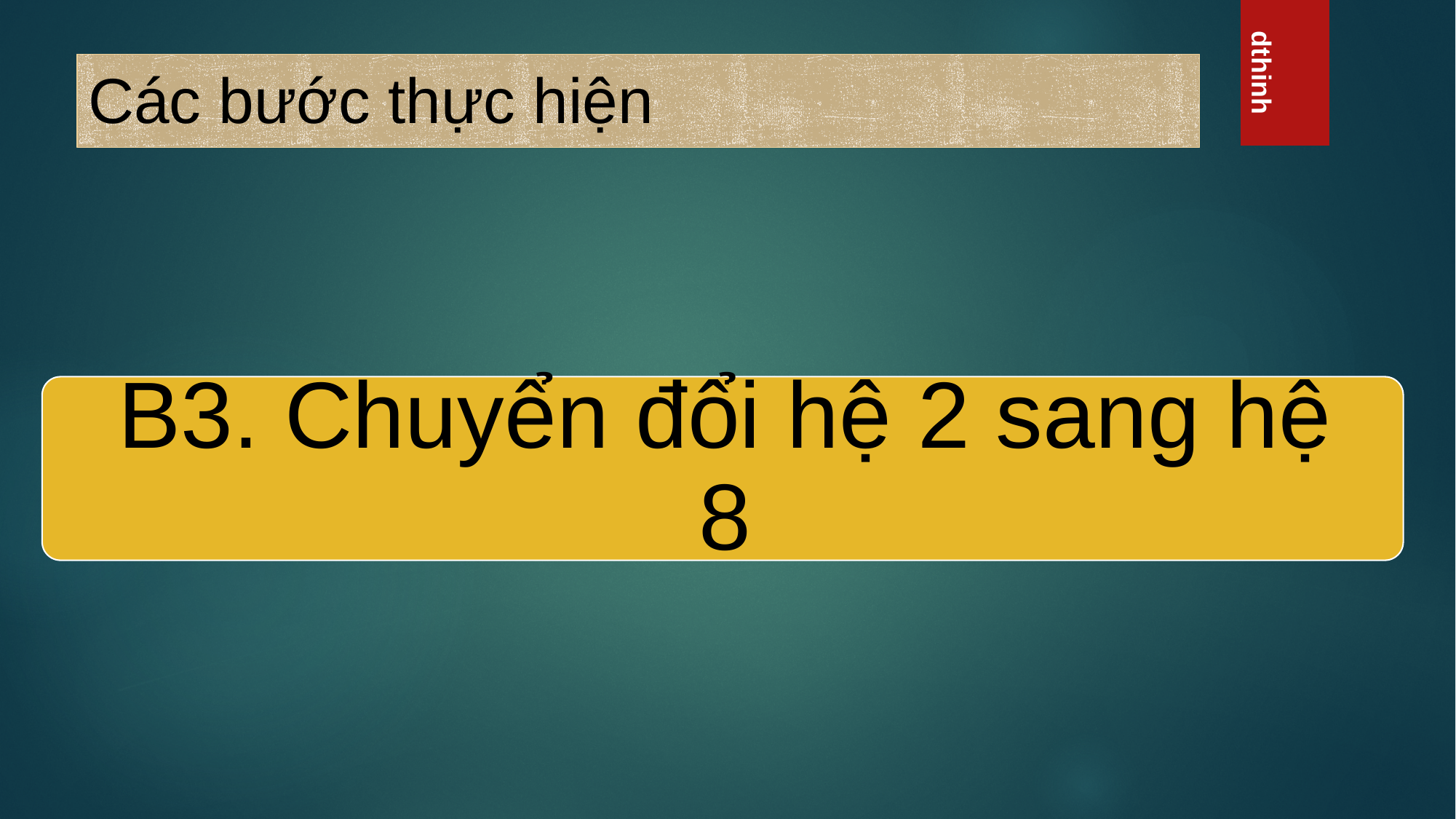

# Các bước thực hiện
B3. Chuyển đổi hệ 2 sang hệ 8